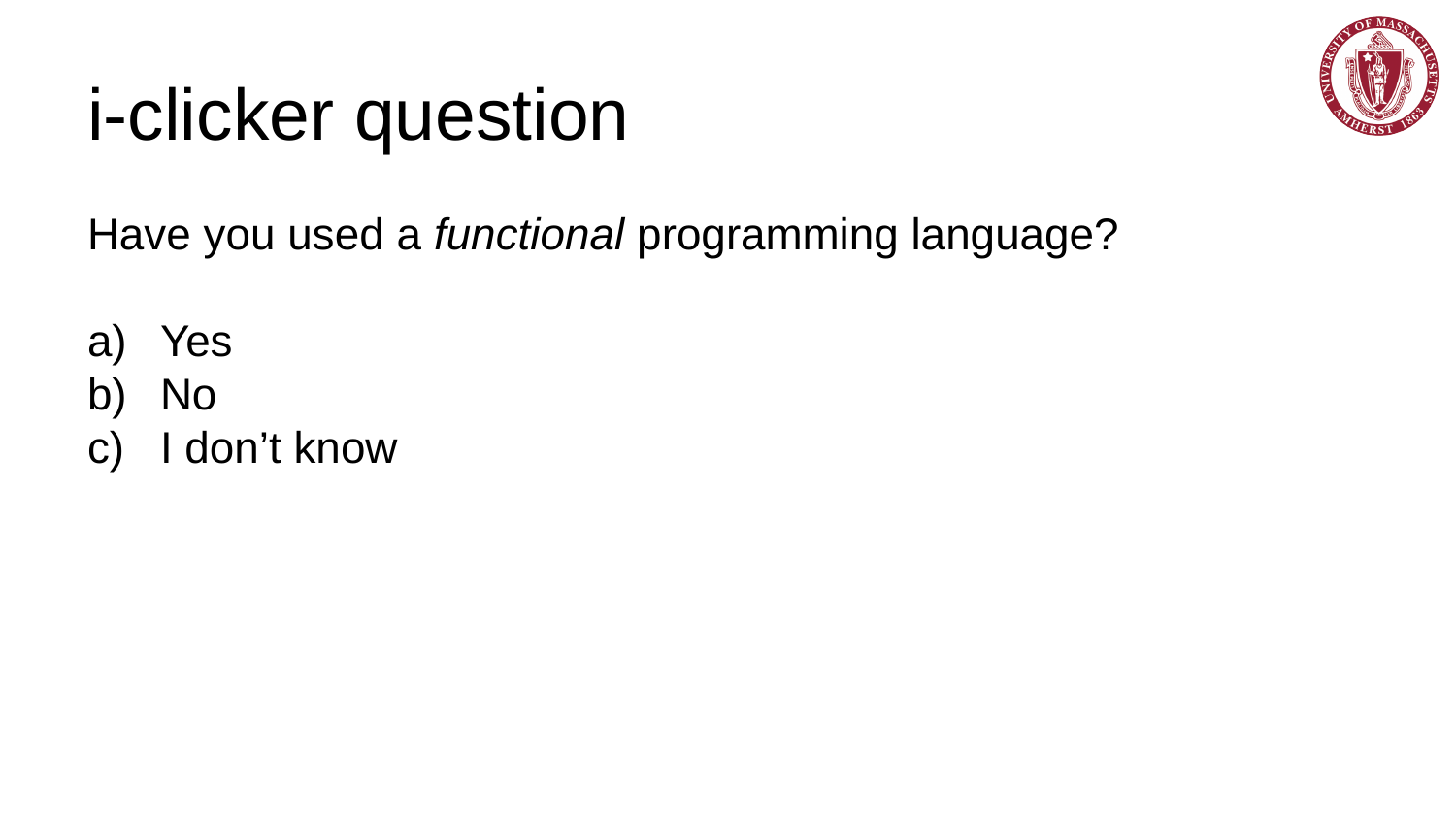

# i-clicker question
Have you used a functional programming language?

Yes
No
I don’t know